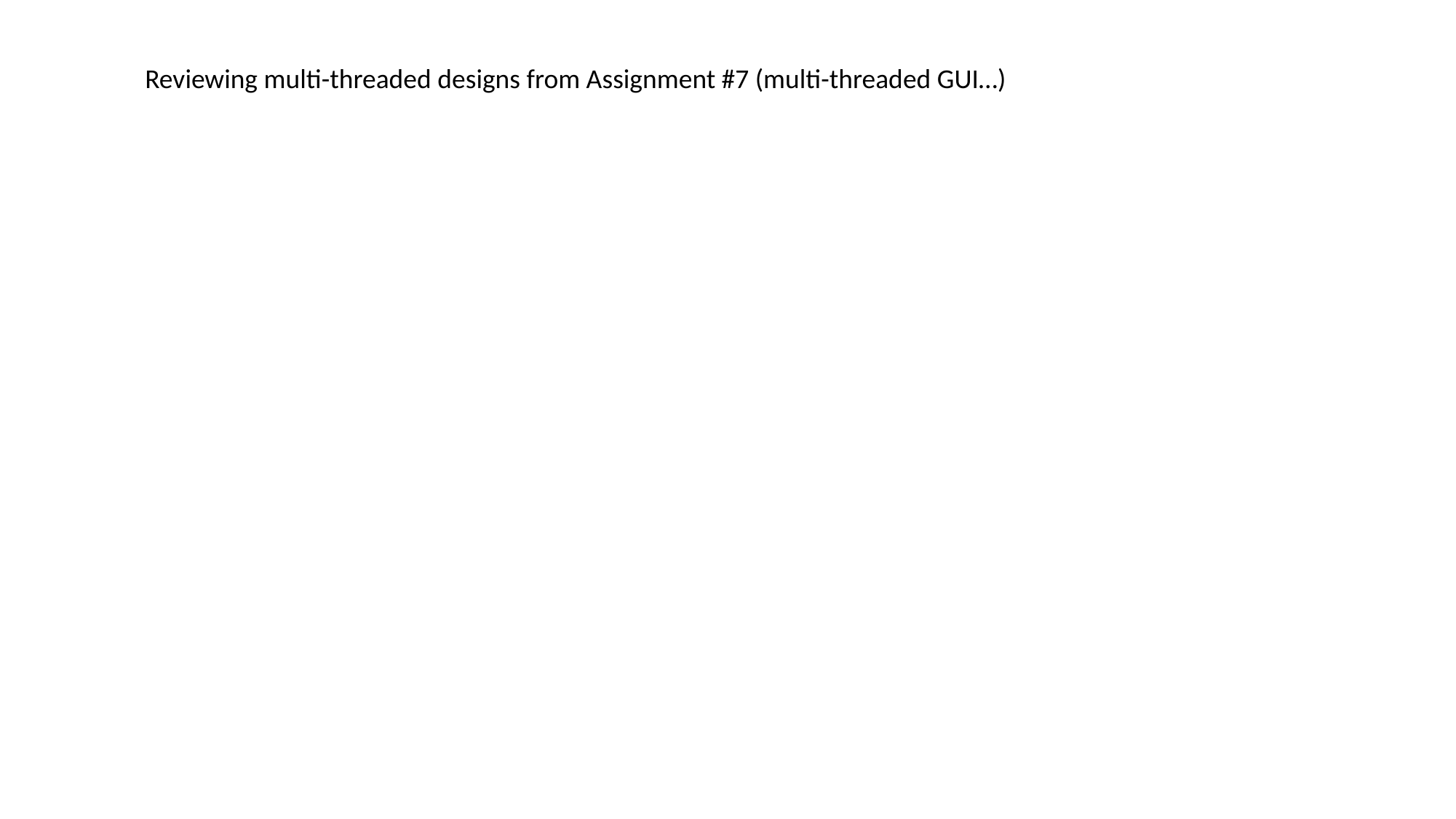

Reviewing multi-threaded designs from Assignment #7 (multi-threaded GUI…)